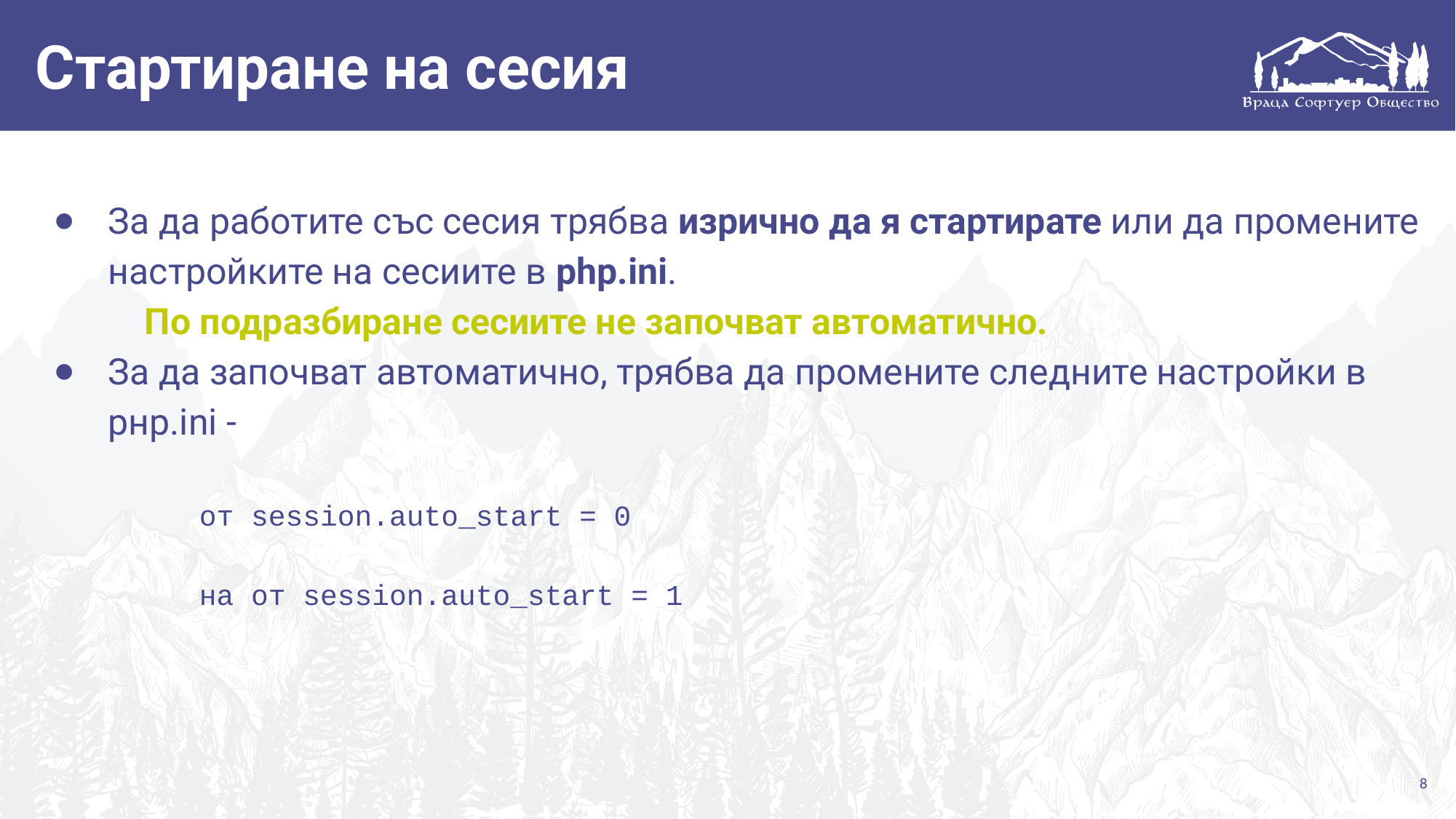

# Стартиране на сесия

За да работите със сесия трябва изрично да я стартирате или да промените настройките на сесиите в php.ini.
По подразбиране сесиите не започват автоматично.
За да започват автоматично, трябва да промените следните настройки в рнр.ini -

от session.auto_start = 0

на от session.auto_start = 1

8